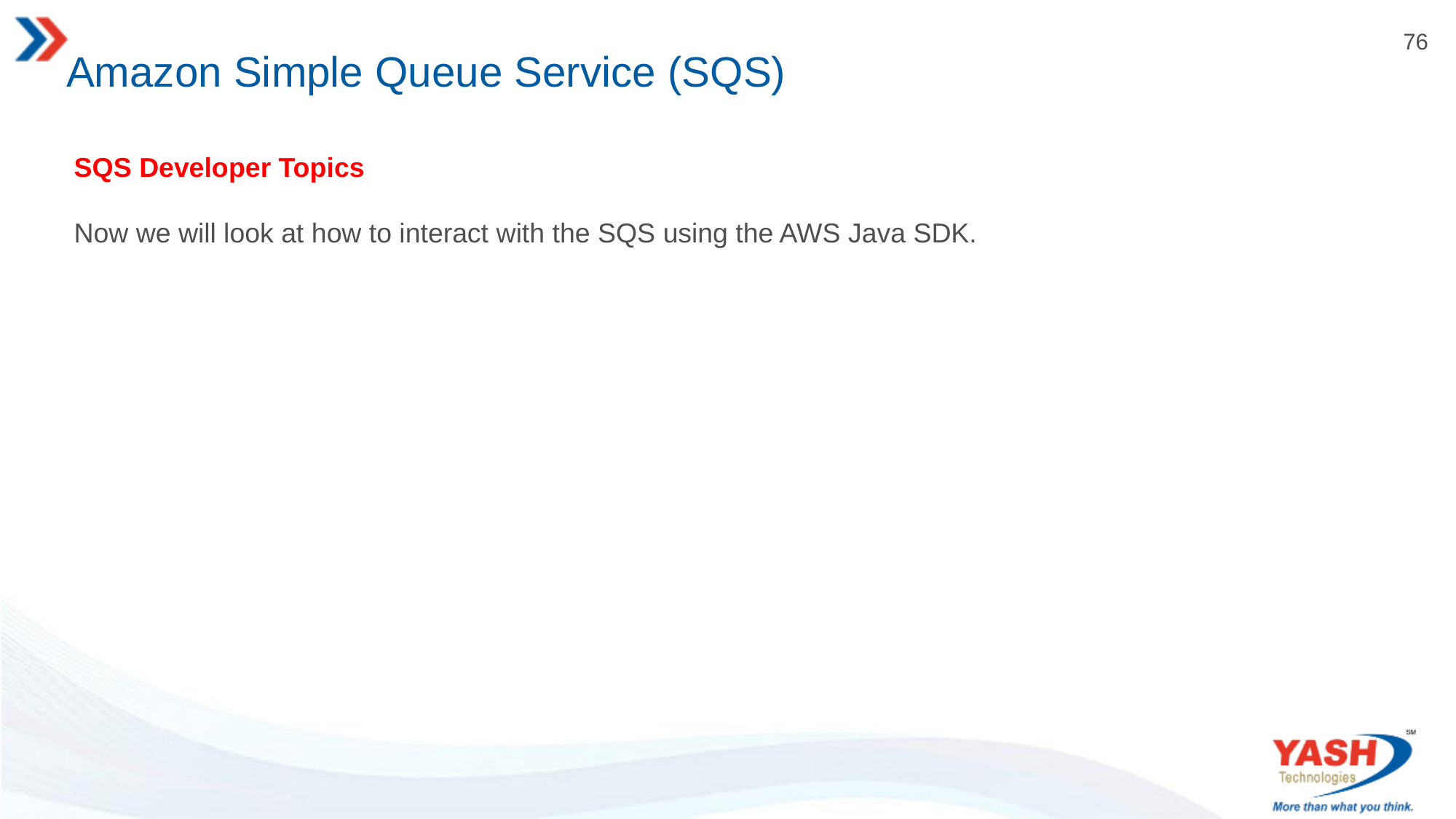

# Amazon Simple Queue Service (SQS)
SQS Developer Topics

Now we will look at how to interact with the SQS using the AWS Java SDK.